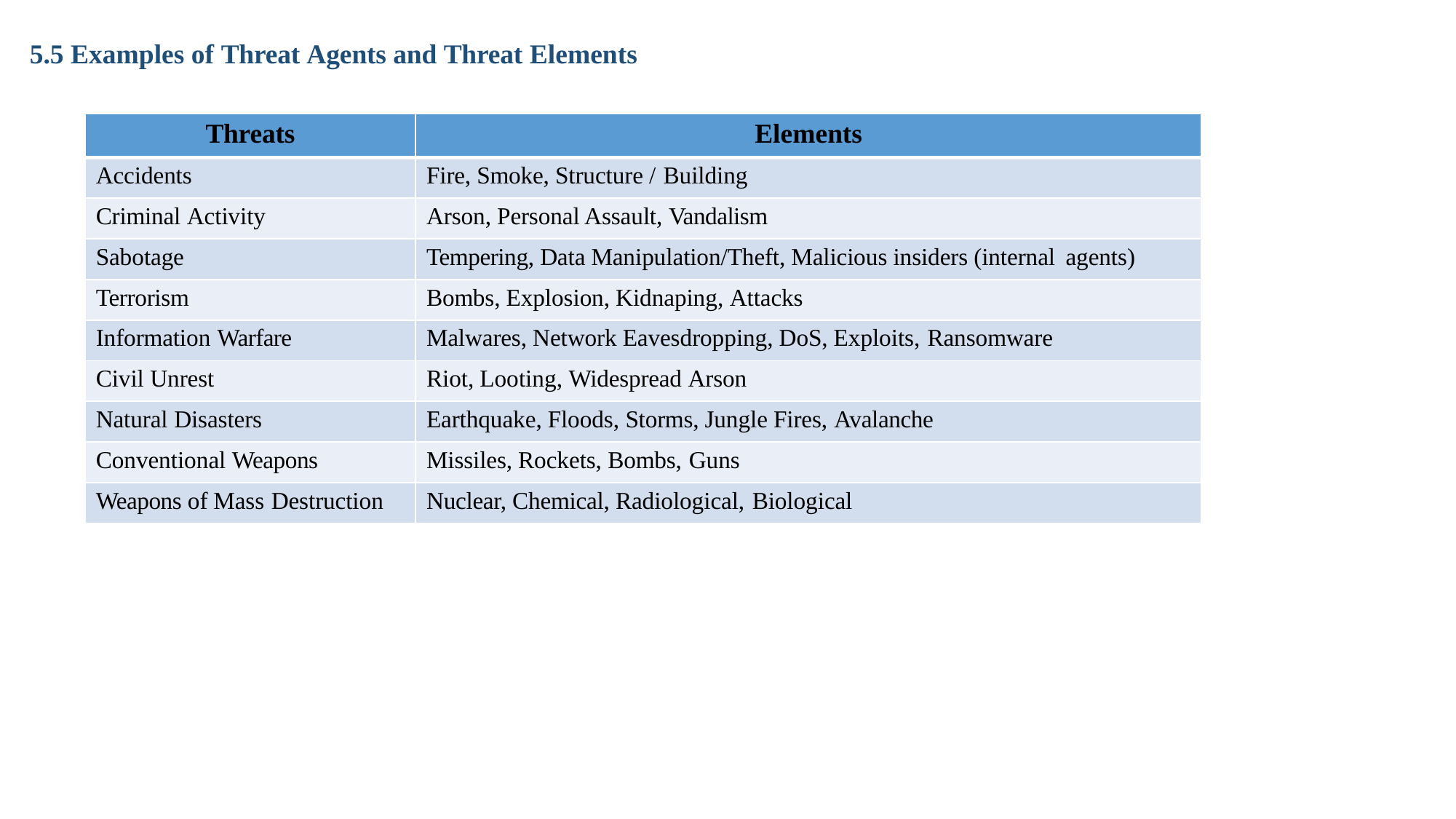

5.5 Examples of Threat Agents and Threat Elements
| Threats | Elements |
| --- | --- |
| Accidents | Fire, Smoke, Structure / Building |
| Criminal Activity | Arson, Personal Assault, Vandalism |
| Sabotage | Tempering, Data Manipulation/Theft, Malicious insiders (internal agents) |
| Terrorism | Bombs, Explosion, Kidnaping, Attacks |
| Information Warfare | Malwares, Network Eavesdropping, DoS, Exploits, Ransomware |
| Civil Unrest | Riot, Looting, Widespread Arson |
| Natural Disasters | Earthquake, Floods, Storms, Jungle Fires, Avalanche |
| Conventional Weapons | Missiles, Rockets, Bombs, Guns |
| Weapons of Mass Destruction | Nuclear, Chemical, Radiological, Biological |